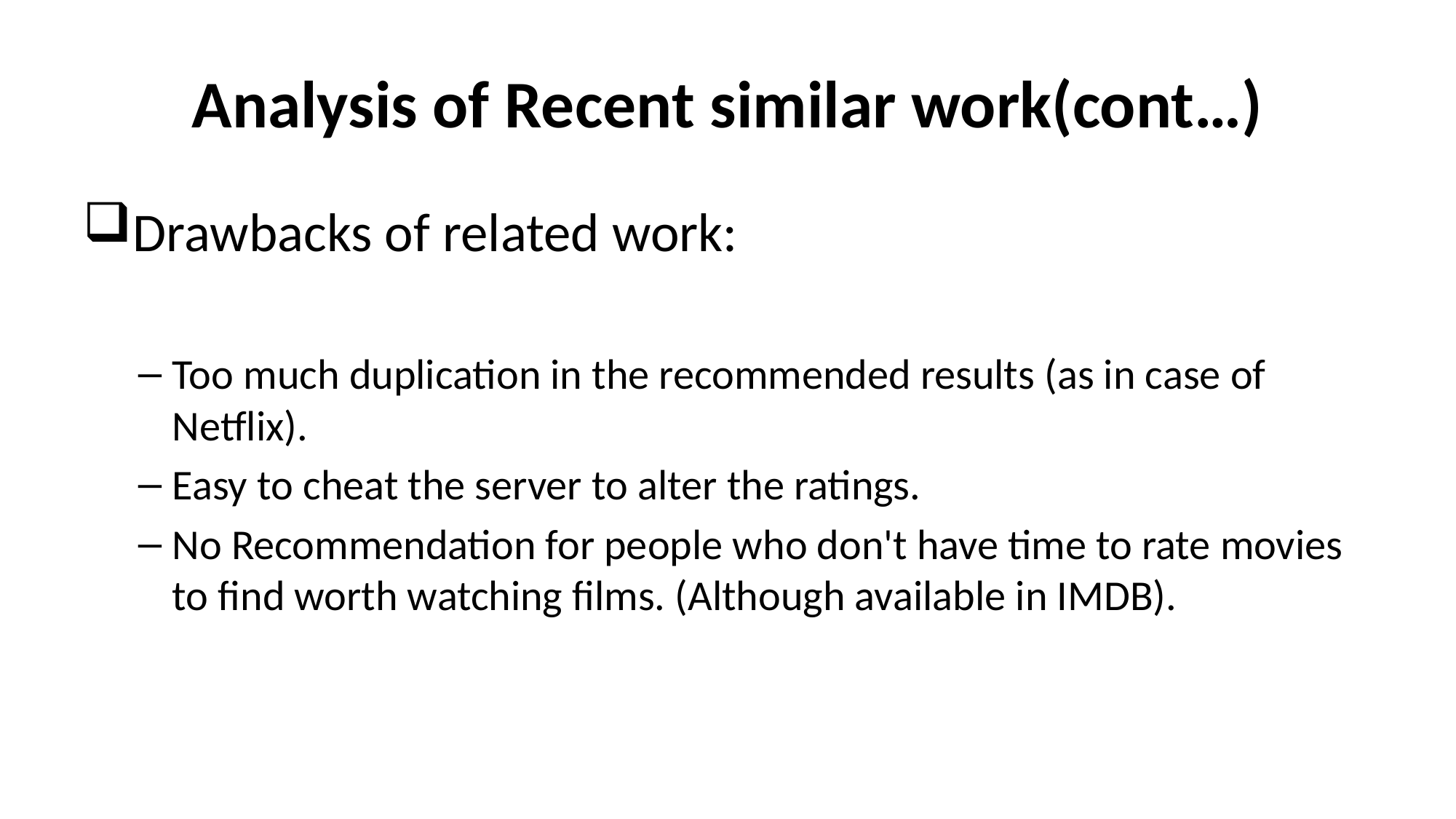

# Analysis of Recent similar work(cont…)
Drawbacks of related work:

Too much duplication in the recommended results (as in case of Netflix).
Easy to cheat the server to alter the ratings.
No Recommendation for people who don't have time to rate movies to find worth watching films. (Although available in IMDB).